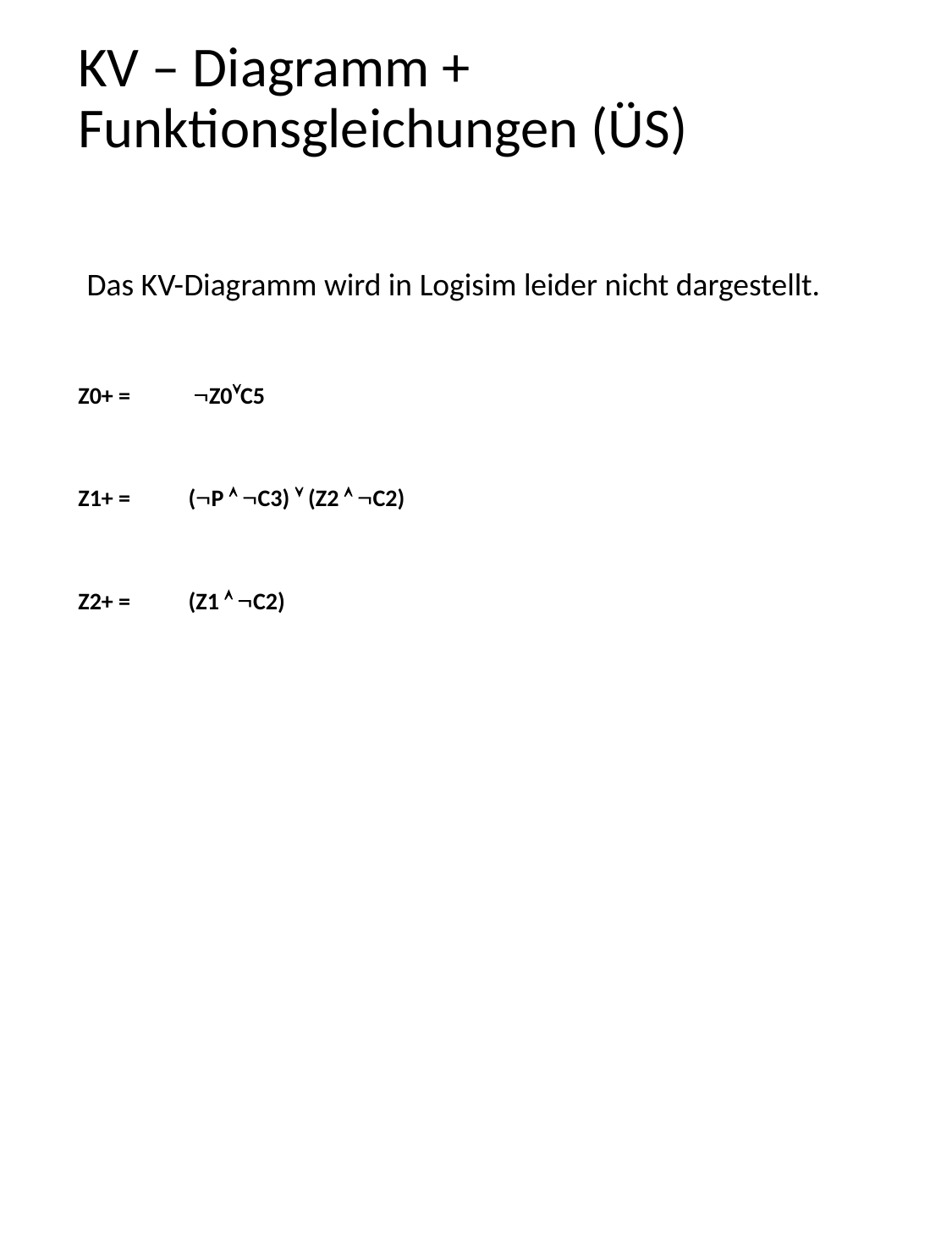

# KV – Diagramm + Funktionsgleichungen (ÜS)
Das KV-Diagramm wird in Logisim leider nicht dargestellt.
| Z0+ = | ¬Z0∨C5 |
| --- | --- |
|  |  |
| Z1+ = | (¬P ∧ ¬C3) ∨ (Z2 ∧ ¬C2) |
|  |  |
| Z2+ = | (Z1 ∧ ¬C2) |